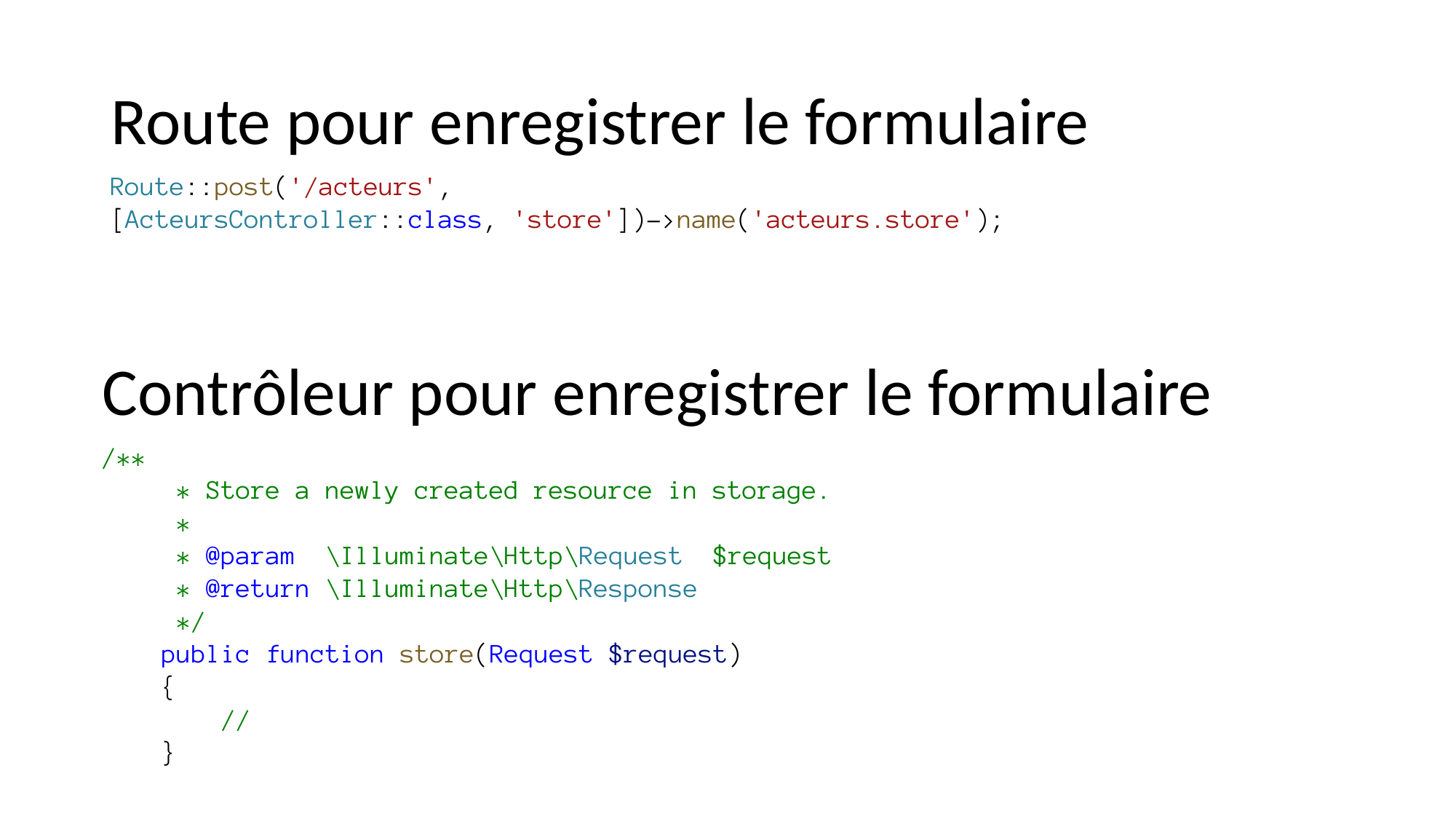

# Route pour enregistrer le formulaire
Route::post('/acteurs',
[ActeursController::class, 'store'])->name('acteurs.store');
Contrôleur pour enregistrer le formulaire
/**
     * Store a newly created resource in storage.
     *
     * @param  \Illuminate\Http\Request  $request
     * @return \Illuminate\Http\Response
     */
    public function store(Request $request)
    {
        //
    }